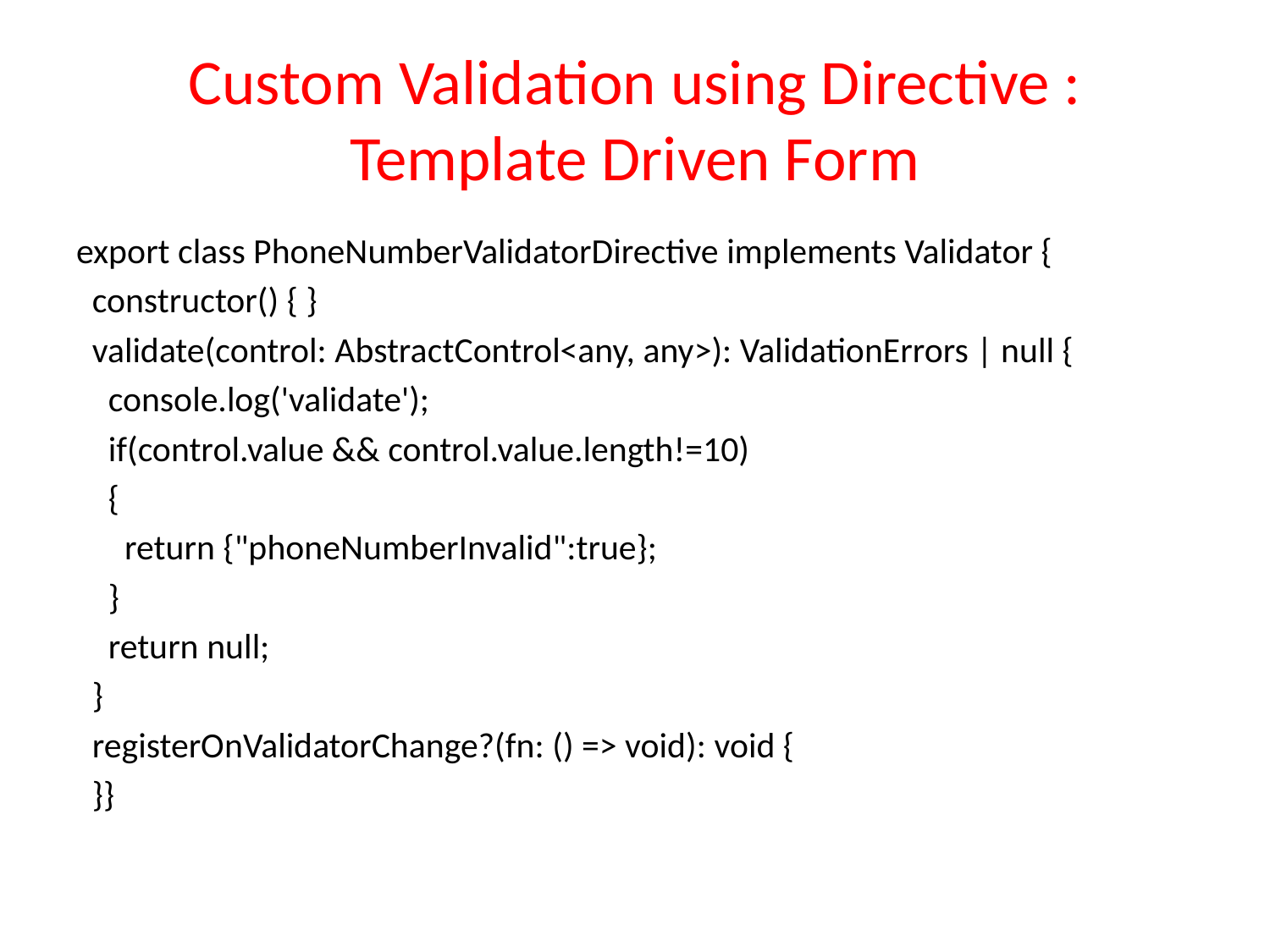

# Custom Validation using Directive : Template Driven Form
export class PhoneNumberValidatorDirective implements Validator {
  constructor() { }
  validate(control: AbstractControl<any, any>): ValidationErrors | null {
    console.log('validate');
    if(control.value && control.value.length!=10)
    {
      return {"phoneNumberInvalid":true};
    }
    return null;
  }
  registerOnValidatorChange?(fn: () => void): void {
  }}